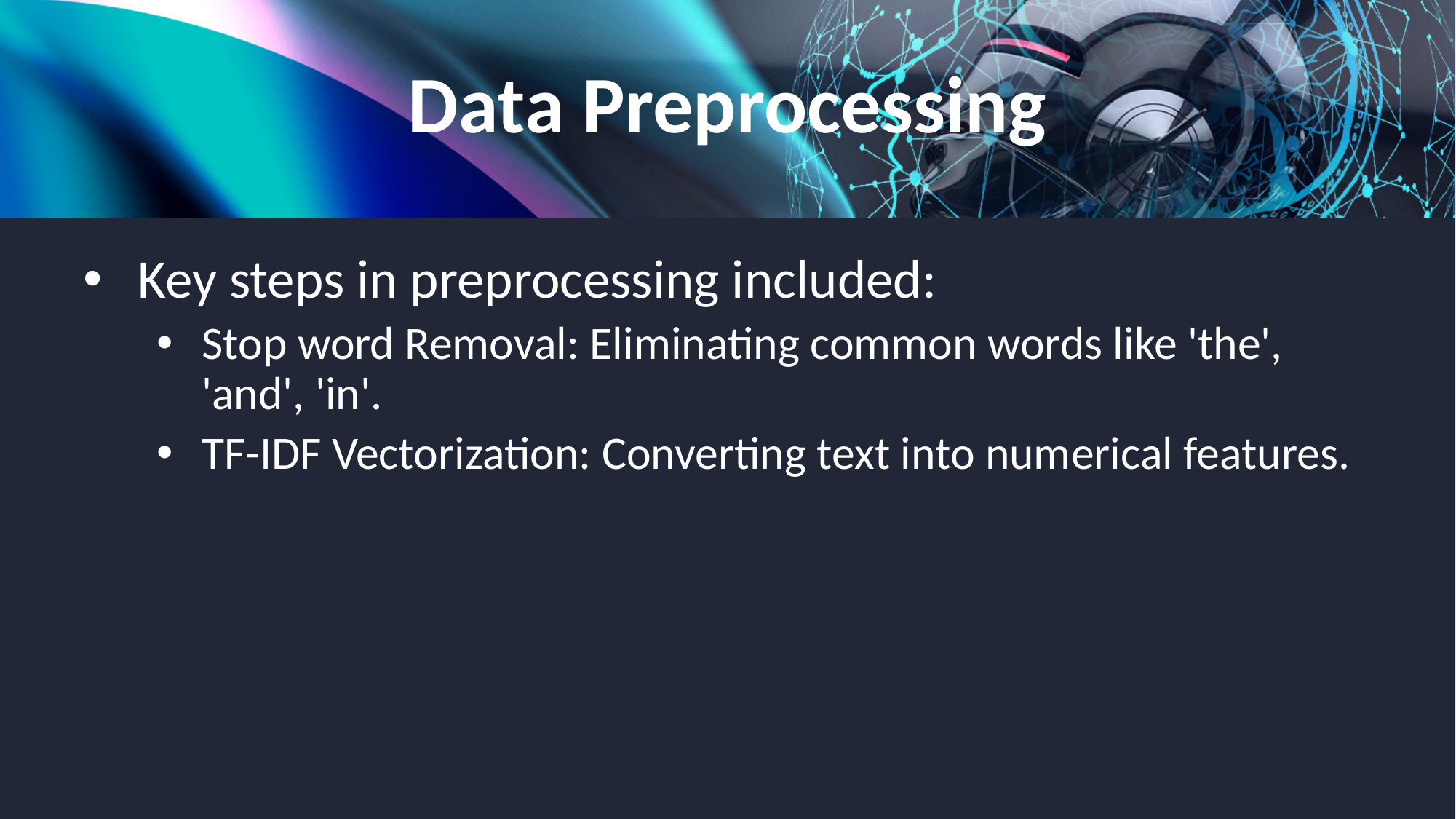

# Data Preprocessing
Key steps in preprocessing included:
Stop word Removal: Eliminating common words like 'the', 'and', 'in'.
TF-IDF Vectorization: Converting text into numerical features.